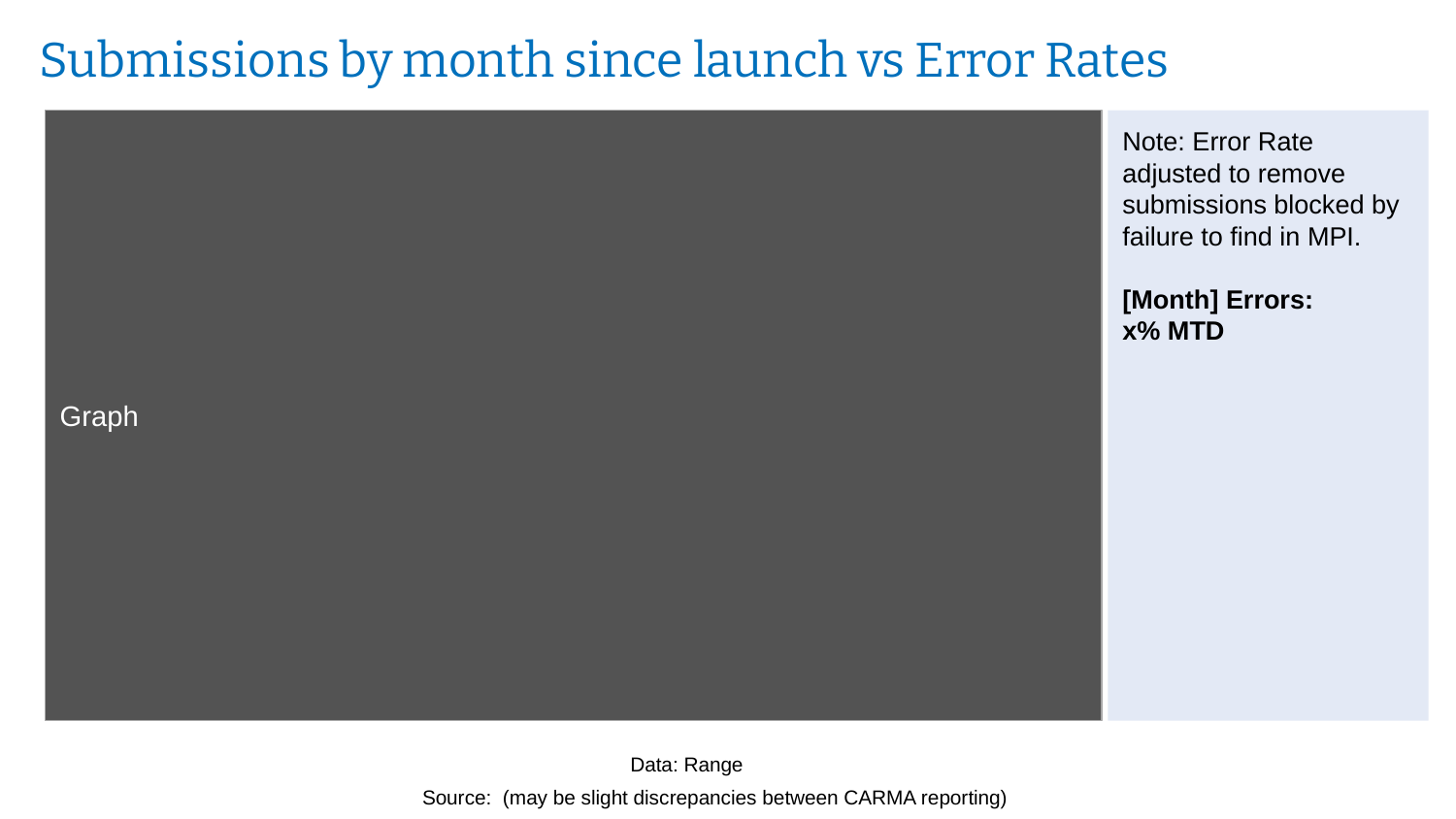

# Submissions by month since launch vs Error Rates
Graph
Note: Error Rate adjusted to remove submissions blocked by failure to find in MPI.

[Month] Errors:
x% MTD

Data: Range
Source:  (may be slight discrepancies between CARMA reporting)